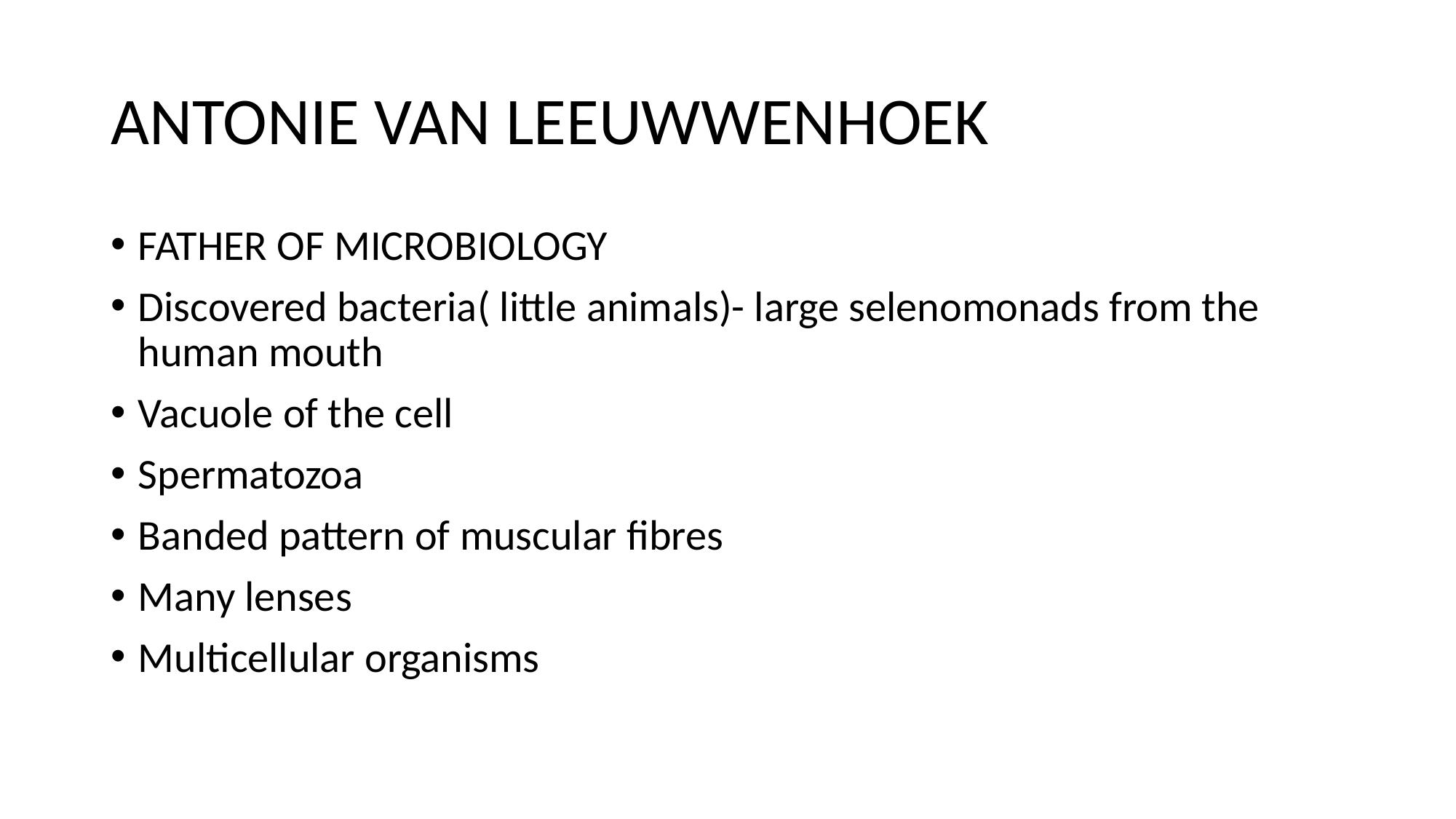

# ANTONIE VAN LEEUWWENHOEK
FATHER OF MICROBIOLOGY
Discovered bacteria( little animals)- large selenomonads from the human mouth
Vacuole of the cell
Spermatozoa
Banded pattern of muscular fibres
Many lenses
Multicellular organisms